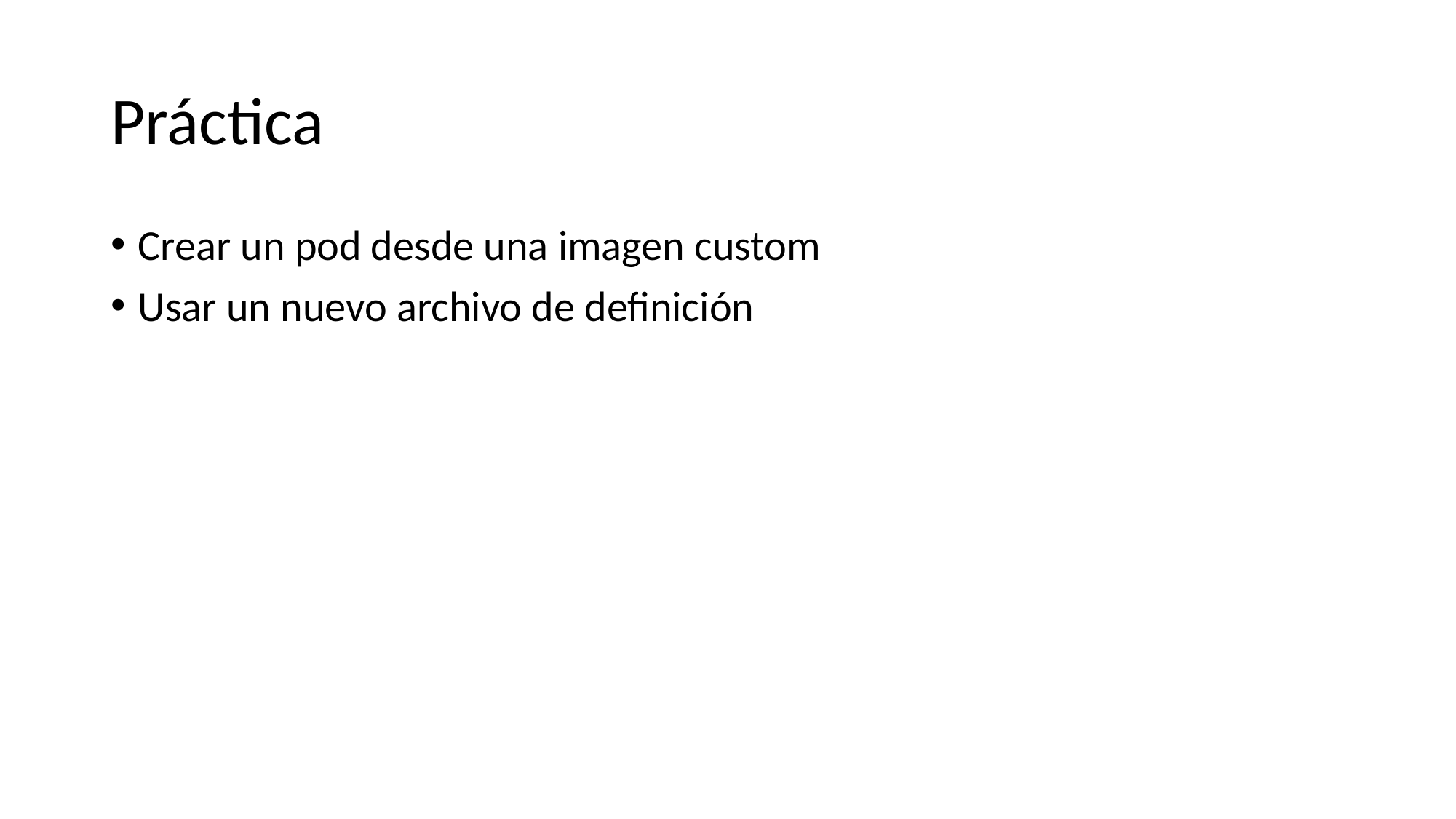

# Práctica
Crear un pod desde una imagen custom
Usar un nuevo archivo de definición